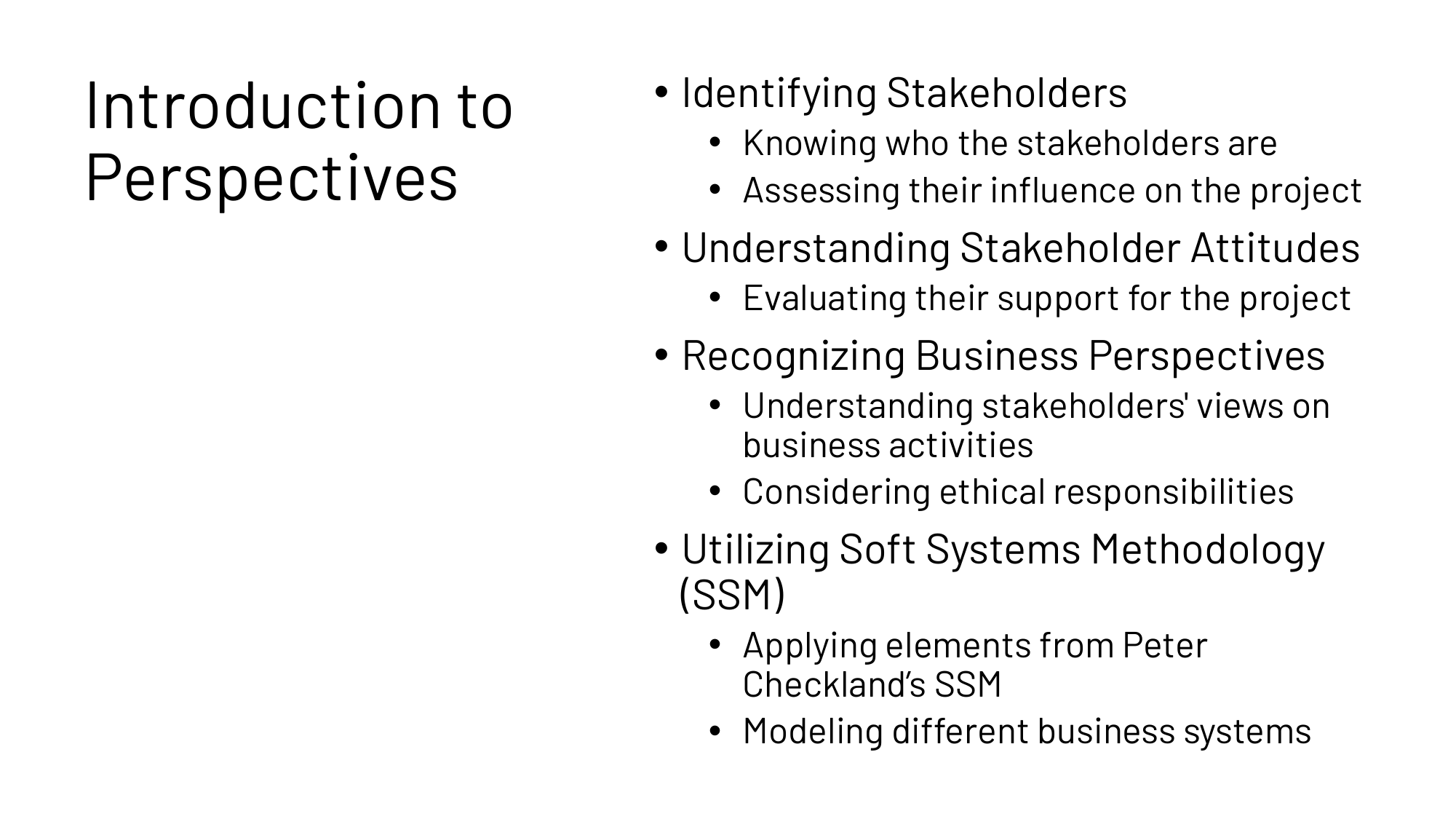

# Introduction to Perspectives
Identifying Stakeholders
Knowing who the stakeholders are
Assessing their influence on the project
Understanding Stakeholder Attitudes
Evaluating their support for the project
Recognizing Business Perspectives
Understanding stakeholders' views on business activities
Considering ethical responsibilities
Utilizing Soft Systems Methodology (SSM)
Applying elements from Peter Checkland’s SSM
Modeling different business systems